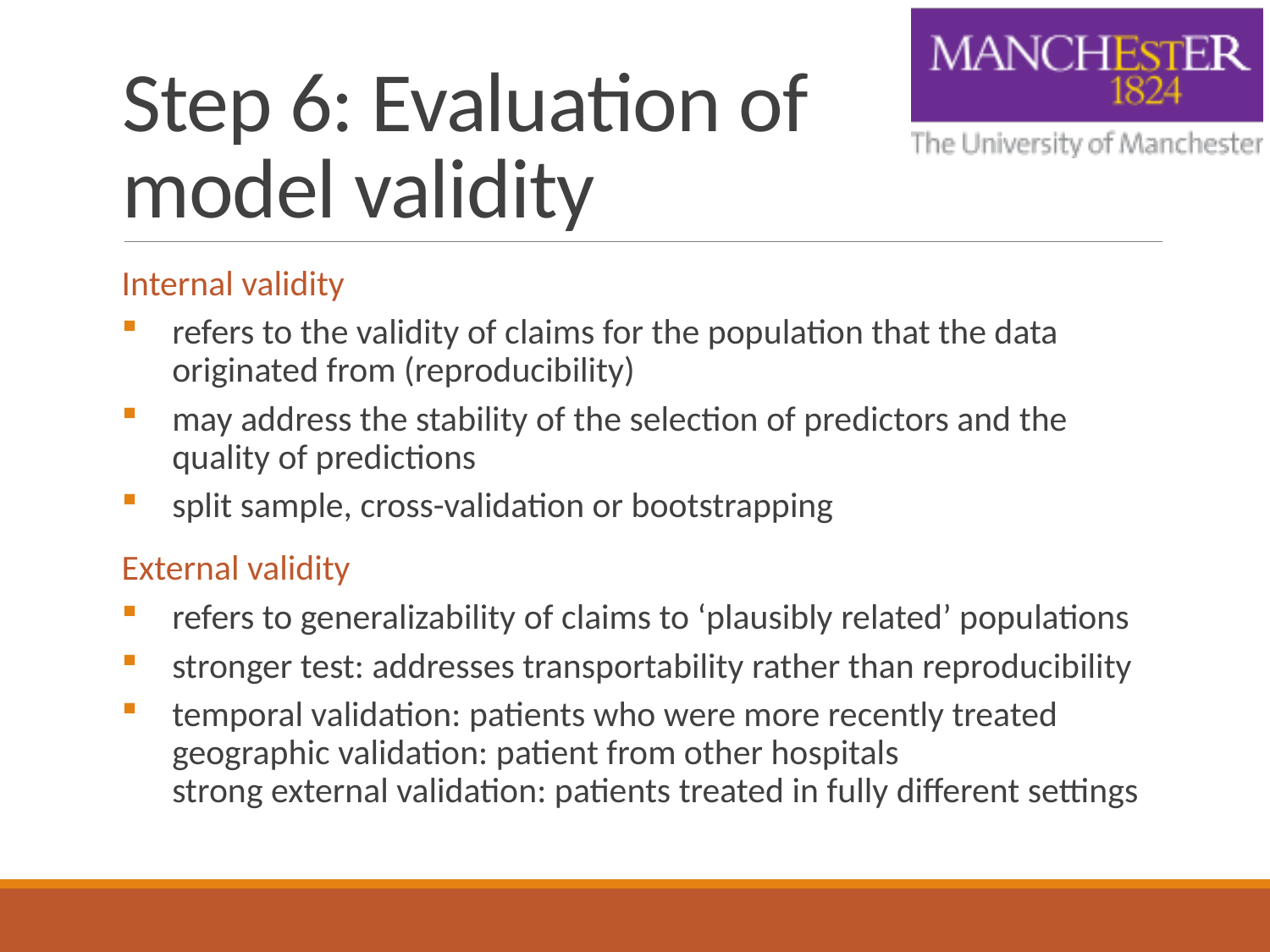

# Step 6: Evaluation of model validity
Internal validity
refers to the validity of claims for the population that the data originated from (reproducibility)
may address the stability of the selection of predictors and the quality of predictions
split sample, cross-validation or bootstrapping
External validity
refers to generalizability of claims to ‘plausibly related’ populations
stronger test: addresses transportability rather than reproducibility
temporal validation: patients who were more recently treated
geographic validation: patient from other hospitals
strong external validation: patients treated in fully different settings